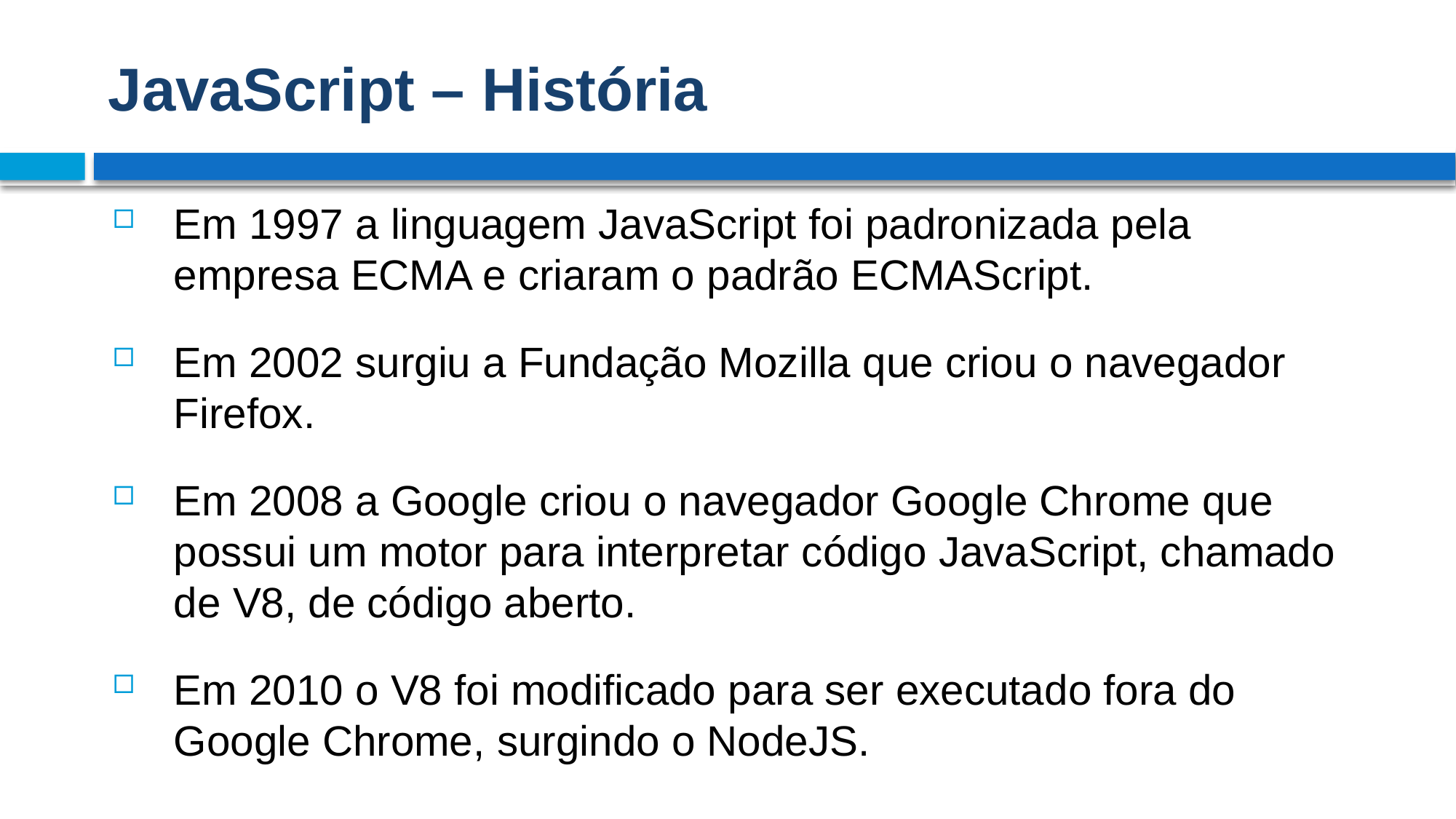

# JavaScript – História
6
Em 1997 a linguagem JavaScript foi padronizada pela empresa ECMA e criaram o padrão ECMAScript.
Em 2002 surgiu a Fundação Mozilla que criou o navegador Firefox.
Em 2008 a Google criou o navegador Google Chrome que possui um motor para interpretar código JavaScript, chamado de V8, de código aberto.
Em 2010 o V8 foi modificado para ser executado fora do Google Chrome, surgindo o NodeJS.